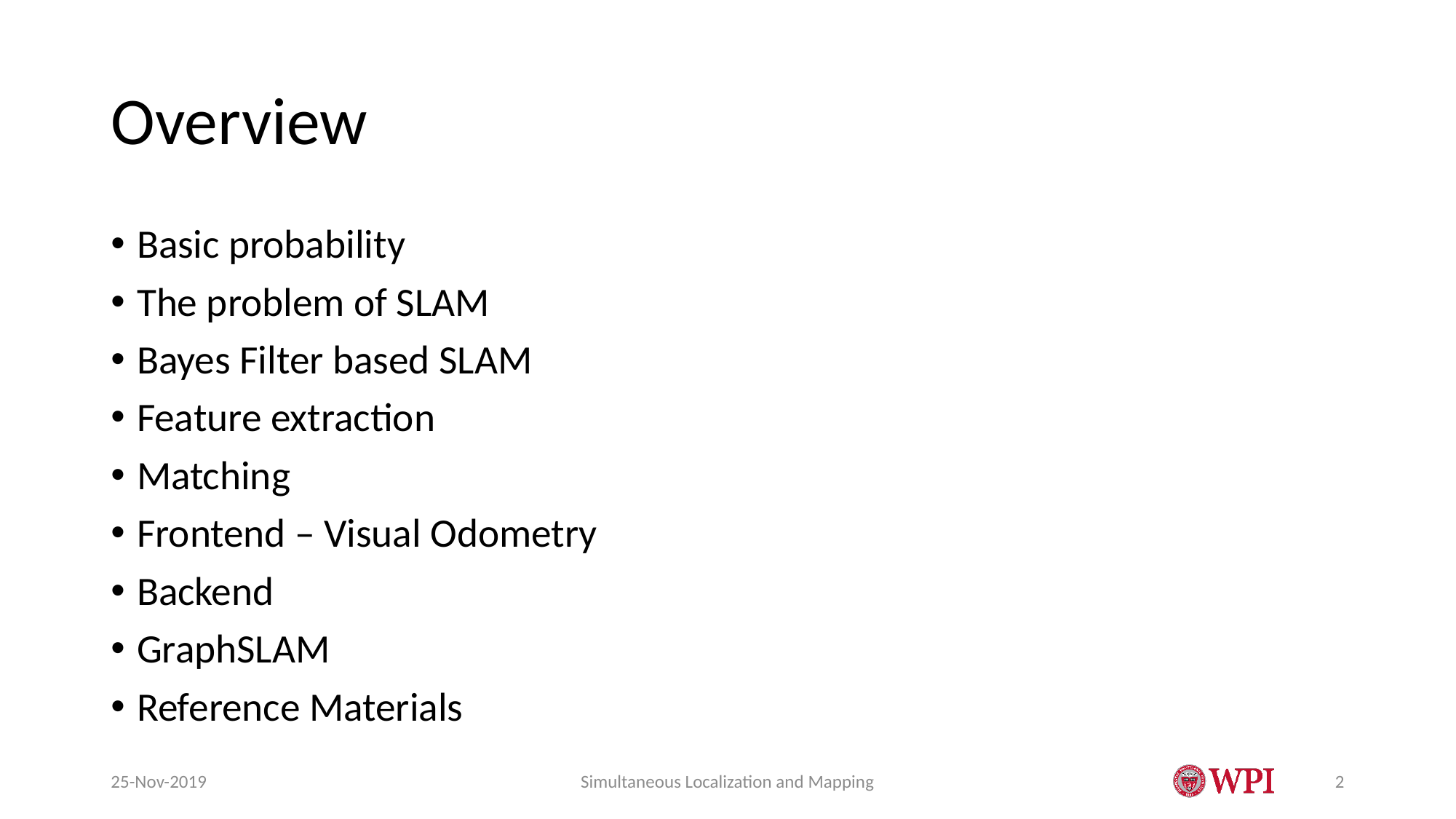

# Overview
Basic probability
The problem of SLAM
Bayes Filter based SLAM
Feature extraction
Matching
Frontend – Visual Odometry
Backend
GraphSLAM
Reference Materials
25-Nov-2019
Simultaneous Localization and Mapping
2